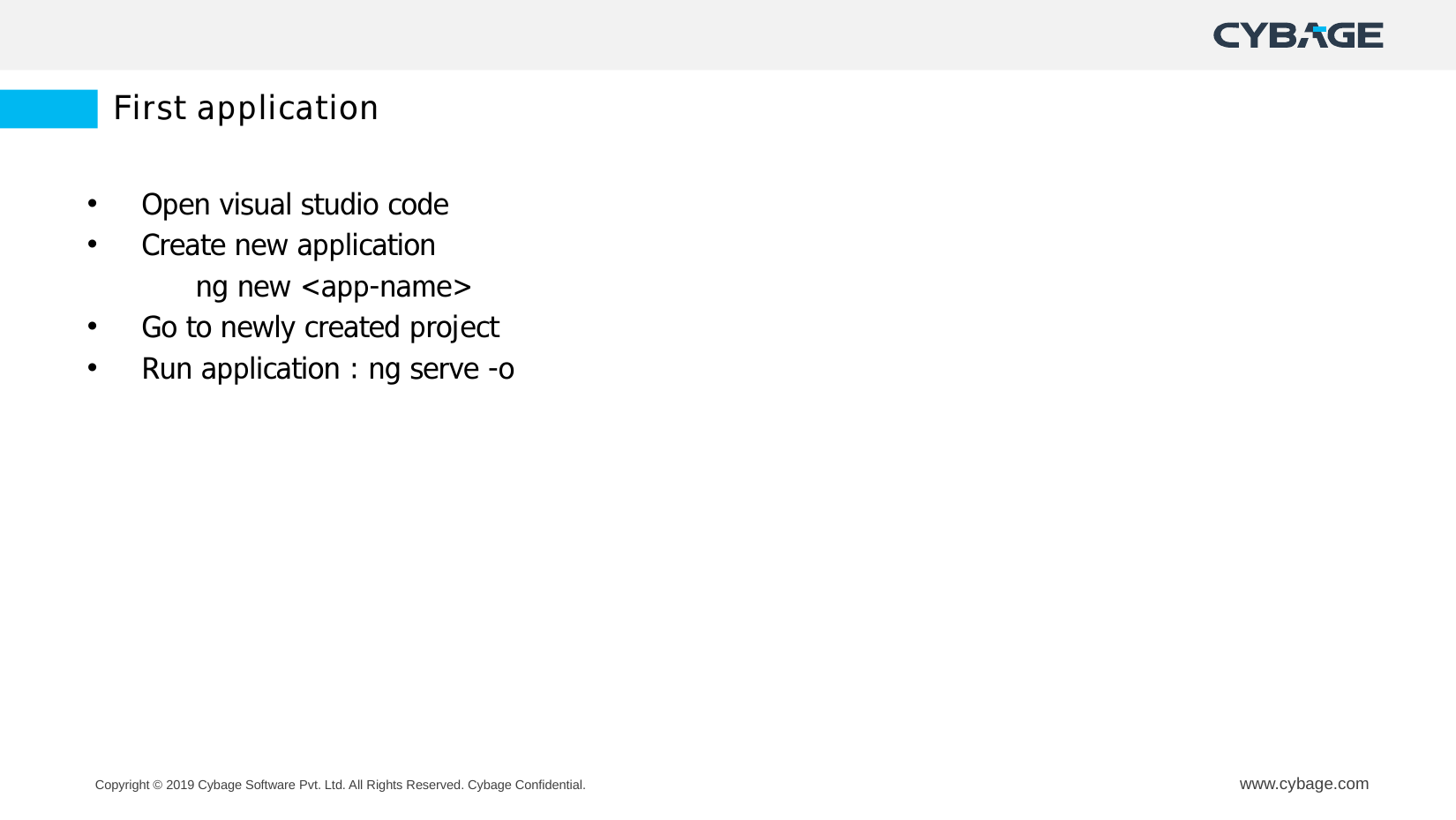

# First application
Open visual studio code
Create new application
            ng new <app-name>
Go to newly created project
Run application : ng serve -o